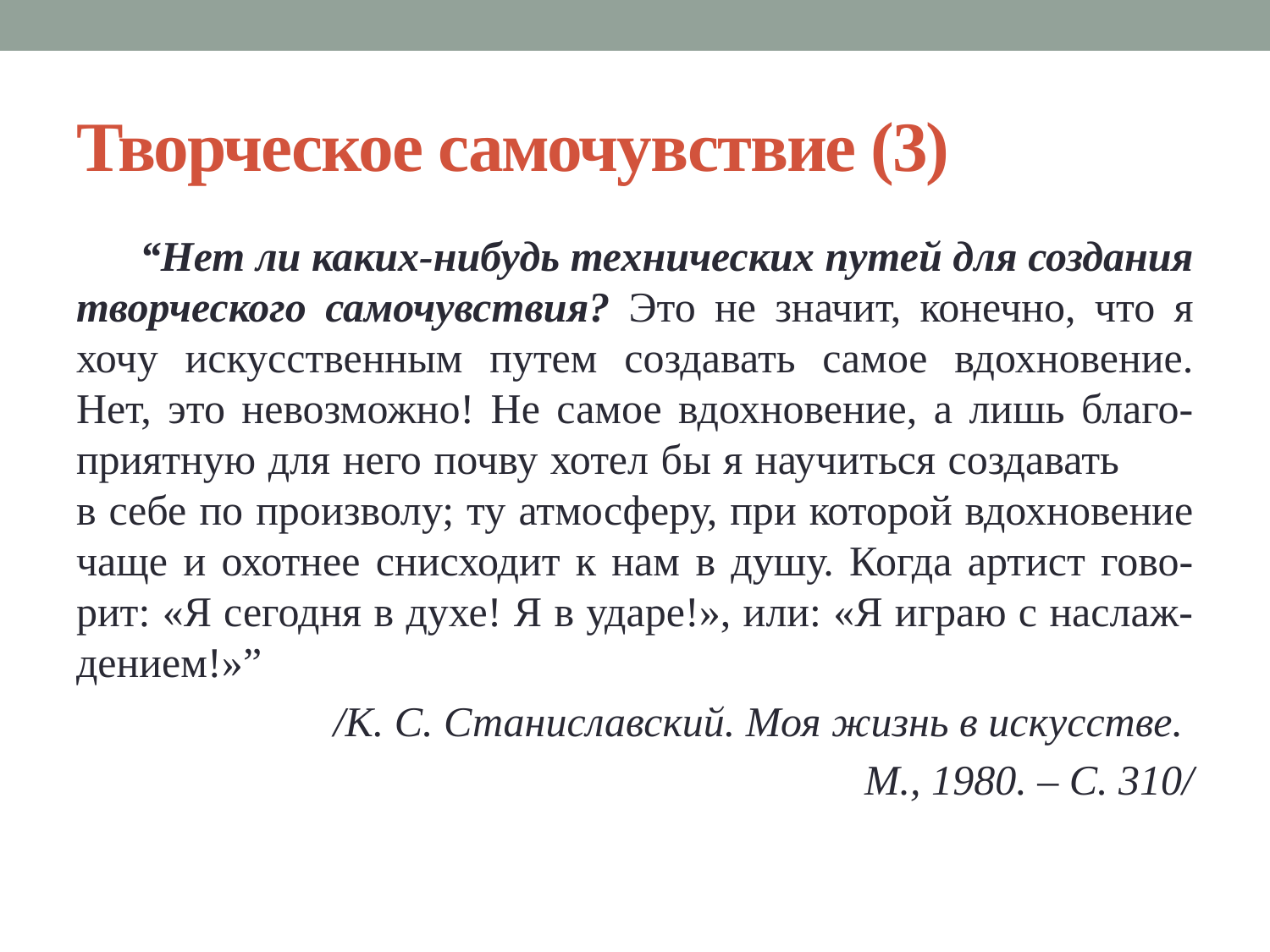

# Творческое самочувствие (3)
“Нет ли каких-нибудь технических путей для создания творческого самочувствия? Это не значит, конечно, что я хочу искусственным путем создавать самое вдохновение. Нет, это невозможно! Не самое вдохновение, а лишь благо-приятную для него почву хотел бы я научиться создавать       в себе по произволу; ту атмосферу, при которой вдохновение чаще и охотнее снисходит к нам в душу. Когда артист гово-рит: «Я сегодня в духе! Я в ударе!», или: «Я играю с наслаж-дением!»”
/К. С. Станиславский. Моя жизнь в искусстве.
М., 1980. – С. 310/